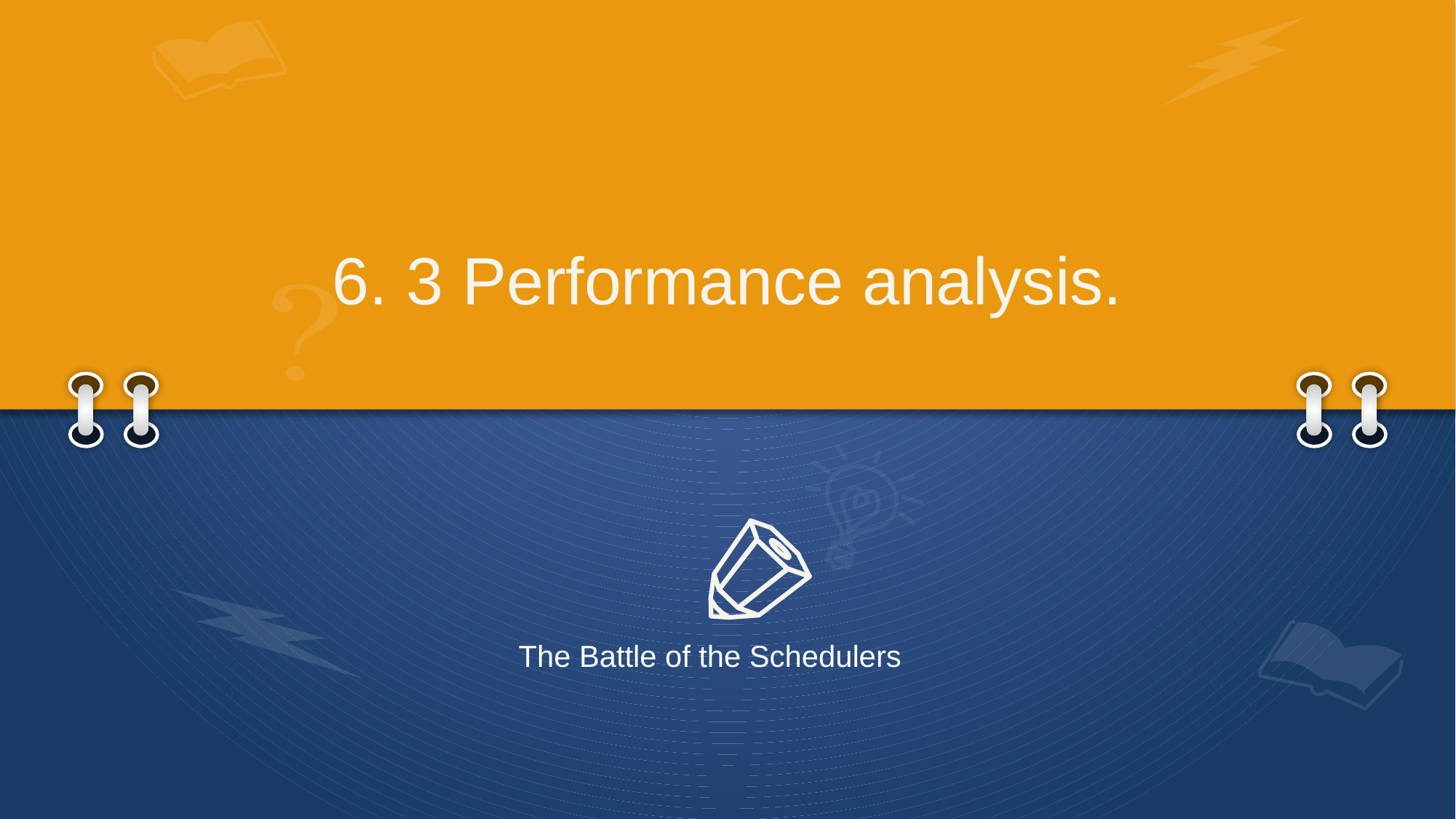

# 6. 3 Performance analysis.
The Battle of the Schedulers